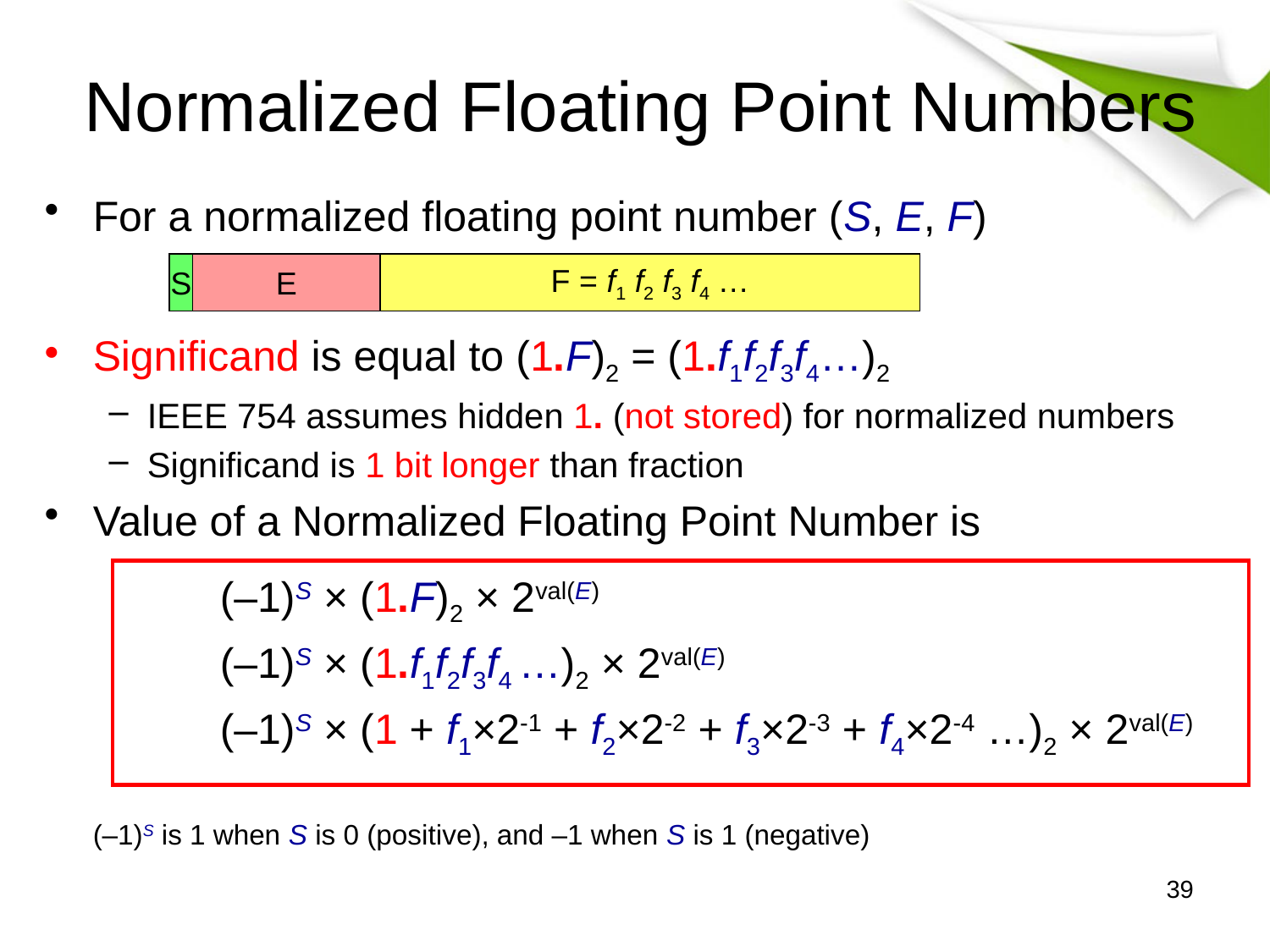

# Normalized Floating Point Numbers
For a normalized floating point number (S, E, F)

Significand is equal to (1.F)2 = (1.f1f2f3f4…)2
IEEE 754 assumes hidden 1. (not stored) for normalized numbers
Significand is 1 bit longer than fraction
Value of a Normalized Floating Point Number is
		(–1)S × (1.F)2 × 2val(E)
		(–1)S × (1.f1f2f3f4 …)2 × 2val(E)
		(–1)S × (1 + f1×2-1 + f2×2-2 + f3×2-3 + f4×2-4 …)2 × 2val(E)
	(–1)S is 1 when S is 0 (positive), and –1 when S is 1 (negative)
S
E
F = f1 f2 f3 f4 …

39